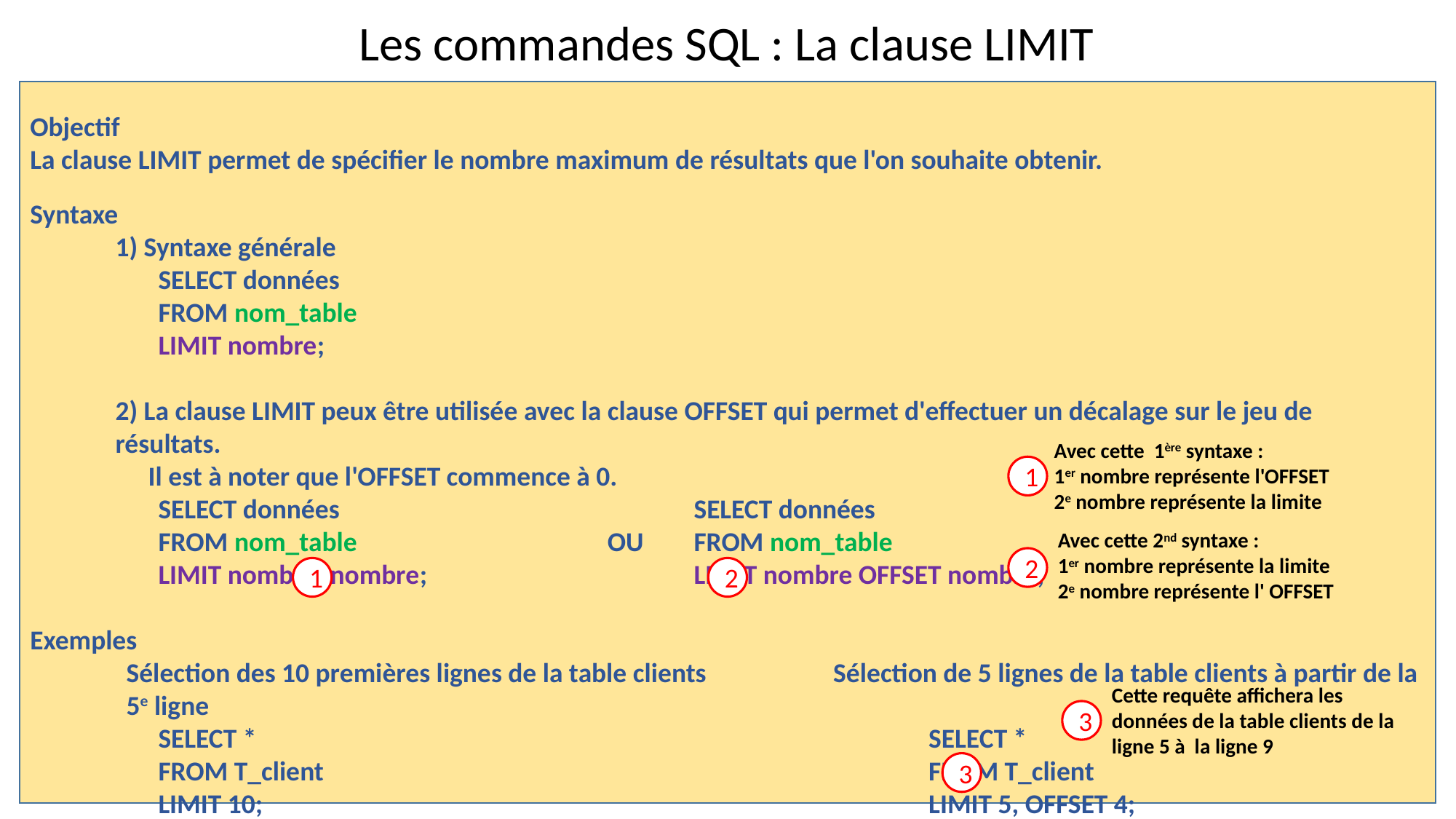

Les commandes SQL : La clause LIMIT

Objectif
La clause LIMIT permet de spécifier le nombre maximum de résultats que l'on souhaite obtenir.

Syntaxe
1) Syntaxe générale
SELECT données
FROM nom_table
LIMIT nombre;

2) La clause LIMIT peux être utilisée avec la clause OFFSET qui permet d'effectuer un décalage sur le jeu de résultats.
Il est à noter que l'OFFSET commence à 0.
SELECT données	SELECT données
FROM nom_table 	OU	FROM nom_table
LIMIT nombre, nombre;	LIMIT nombre OFFSET nombre;

Exemples
Sélection des 10 premières lignes de la table clients	Sélection de 5 lignes de la table clients à partir de la 5e ligne
SELECT *	SELECT *
FROM T_client	FROM T_client
LIMIT 10;	LIMIT 5, OFFSET 4;
Avec cette  1ère syntaxe :
1er nombre représente l'OFFSET
2e nombre représente la limite
1
Avec cette 2nd syntaxe :
1er nombre représente la limite
2e nombre représente l' OFFSET
2
1
2
Cette requête affichera les données de la table clients de la ligne 5 à  la ligne 9
3
3
(c) Philippe Maroudy - 2014
27